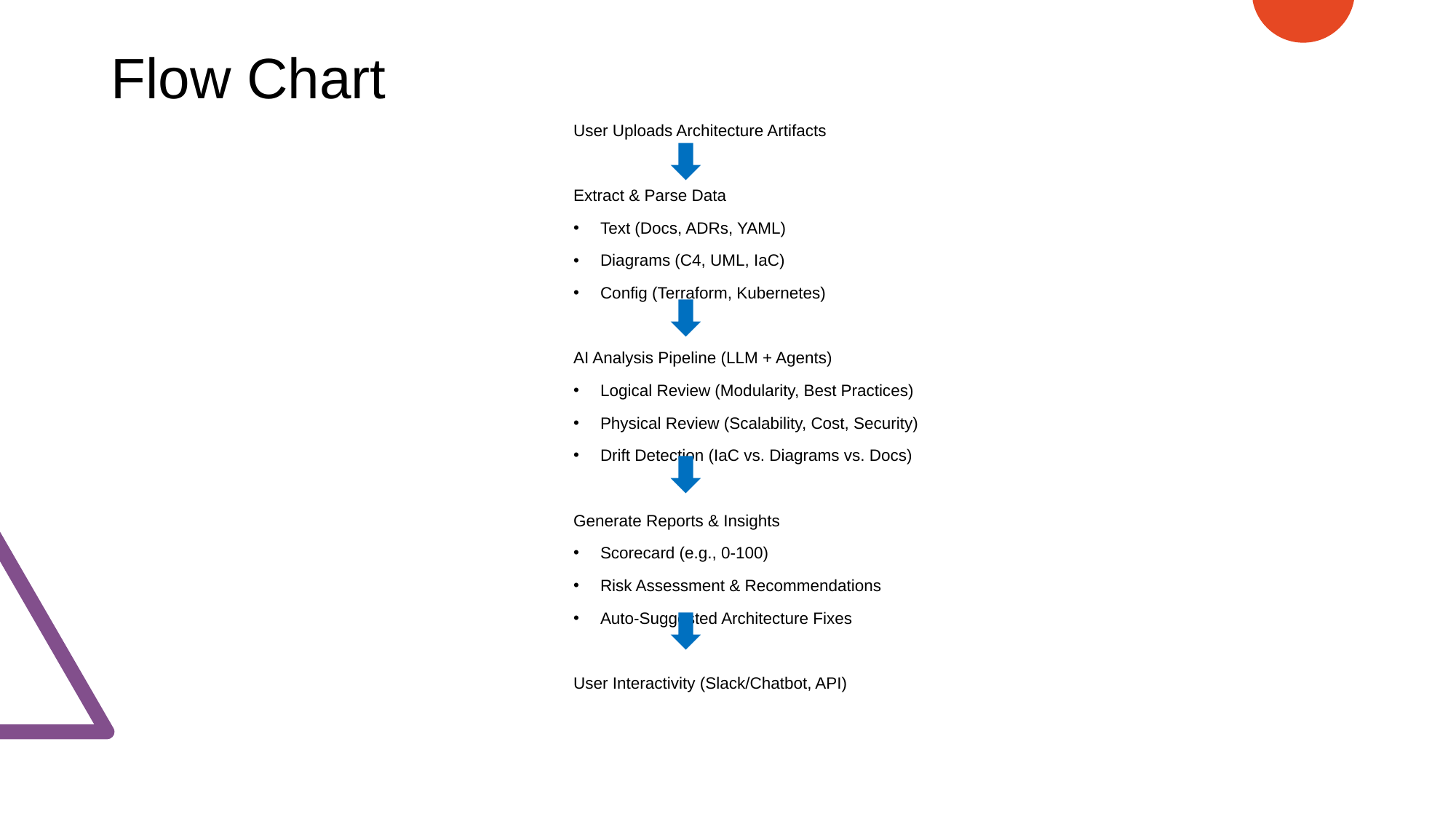

# Flow Chart
User Uploads Architecture Artifacts

Extract & Parse Data
Text (Docs, ADRs, YAML)
Diagrams (C4, UML, IaC)
Config (Terraform, Kubernetes)

AI Analysis Pipeline (LLM + Agents)
Logical Review (Modularity, Best Practices)
Physical Review (Scalability, Cost, Security)
Drift Detection (IaC vs. Diagrams vs. Docs)

Generate Reports & Insights
Scorecard (e.g., 0-100)
Risk Assessment & Recommendations
Auto-Suggested Architecture Fixes

User Interactivity (Slack/Chatbot, API)